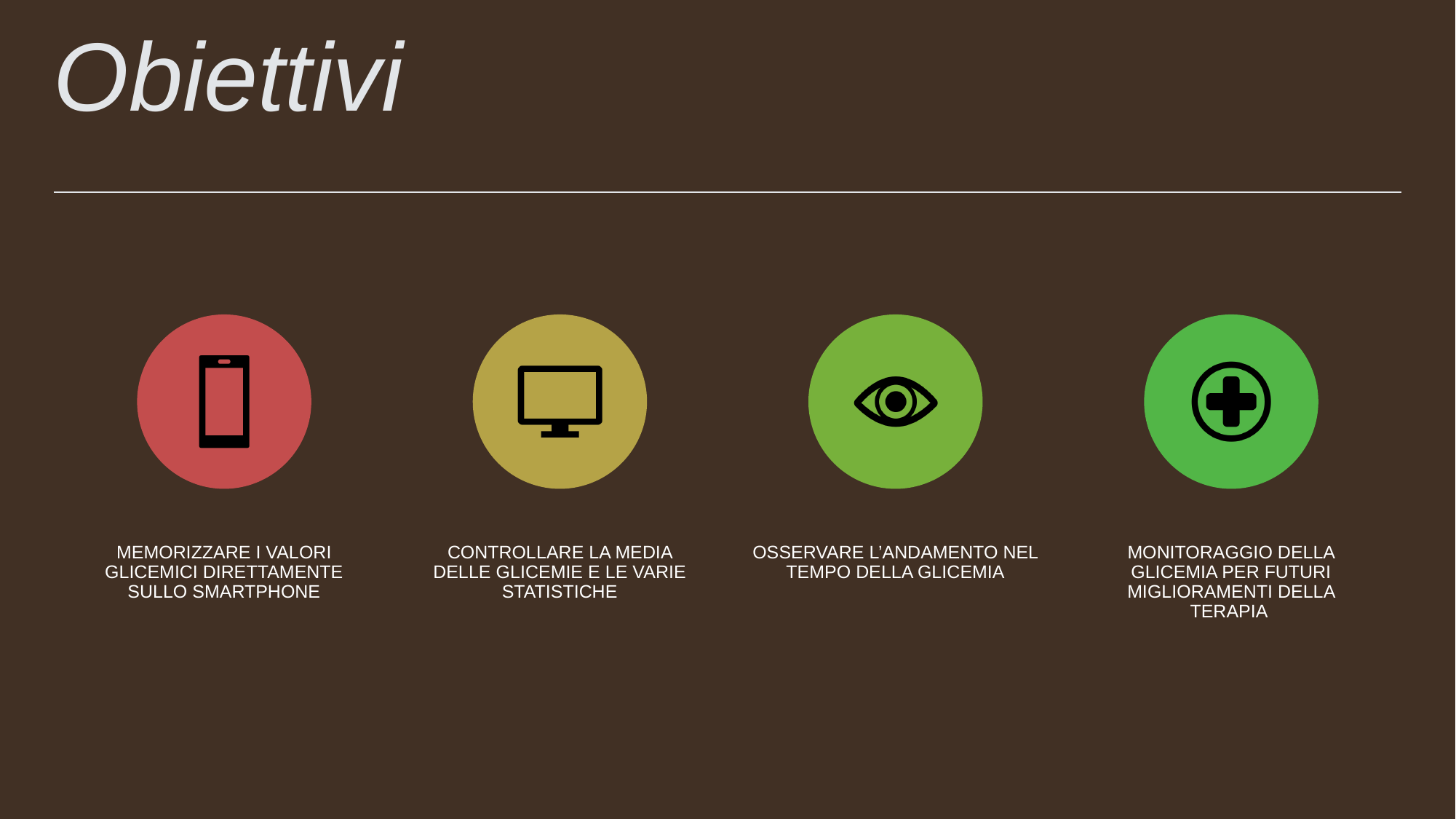

# Obiettivi
Memorizzare i valori glicemici direttamente sullo smartphone
Controllare la media delle glicemie e le varie statistiche
Osservare l’andamento nel tempo della glicemia
Monitoraggio della glicemia per futuri miglioramenti della terapia